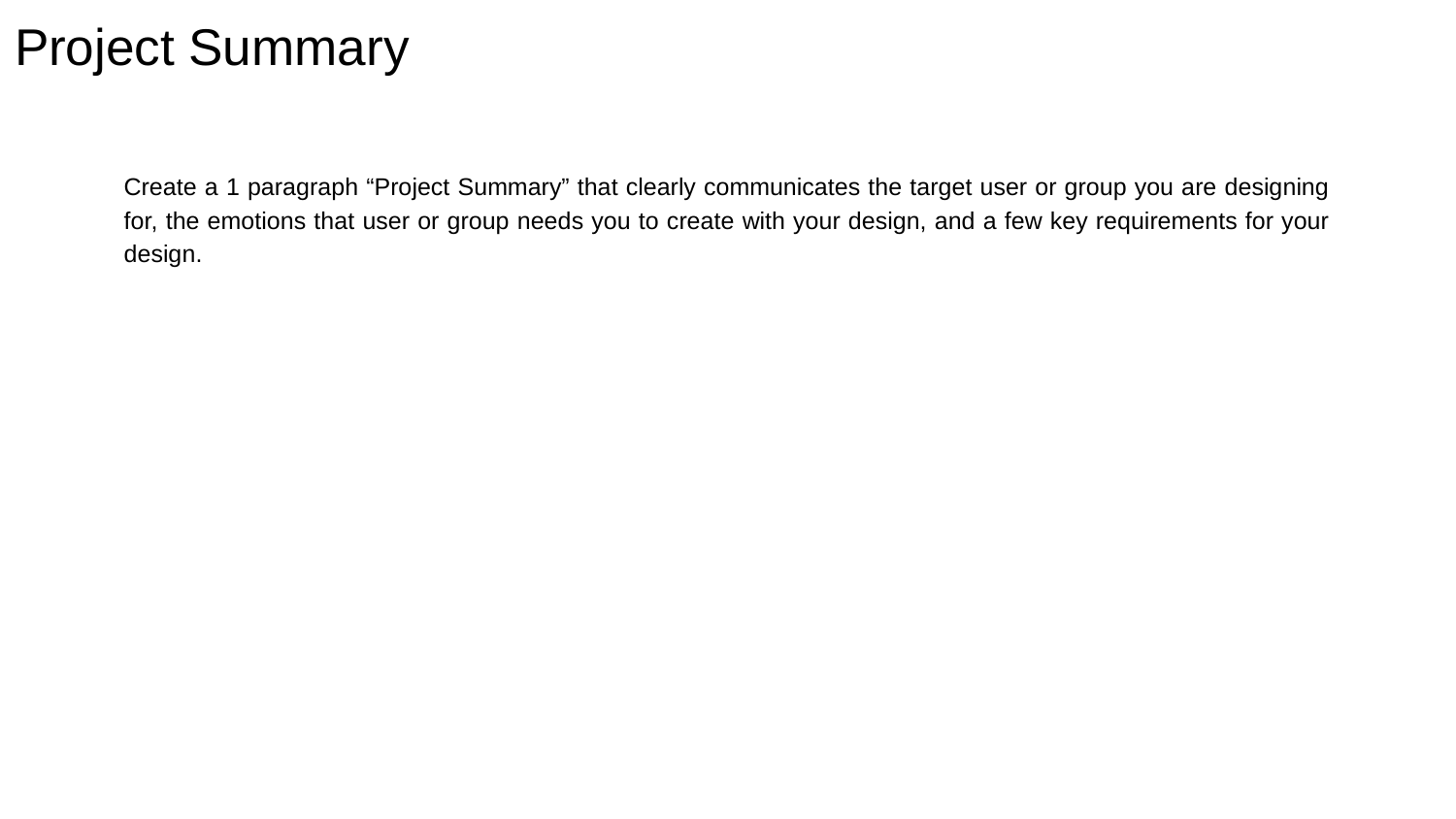

# Project Summary
Create a 1 paragraph “Project Summary” that clearly communicates the target user or group you are designing for, the emotions that user or group needs you to create with your design, and a few key requirements for your design.